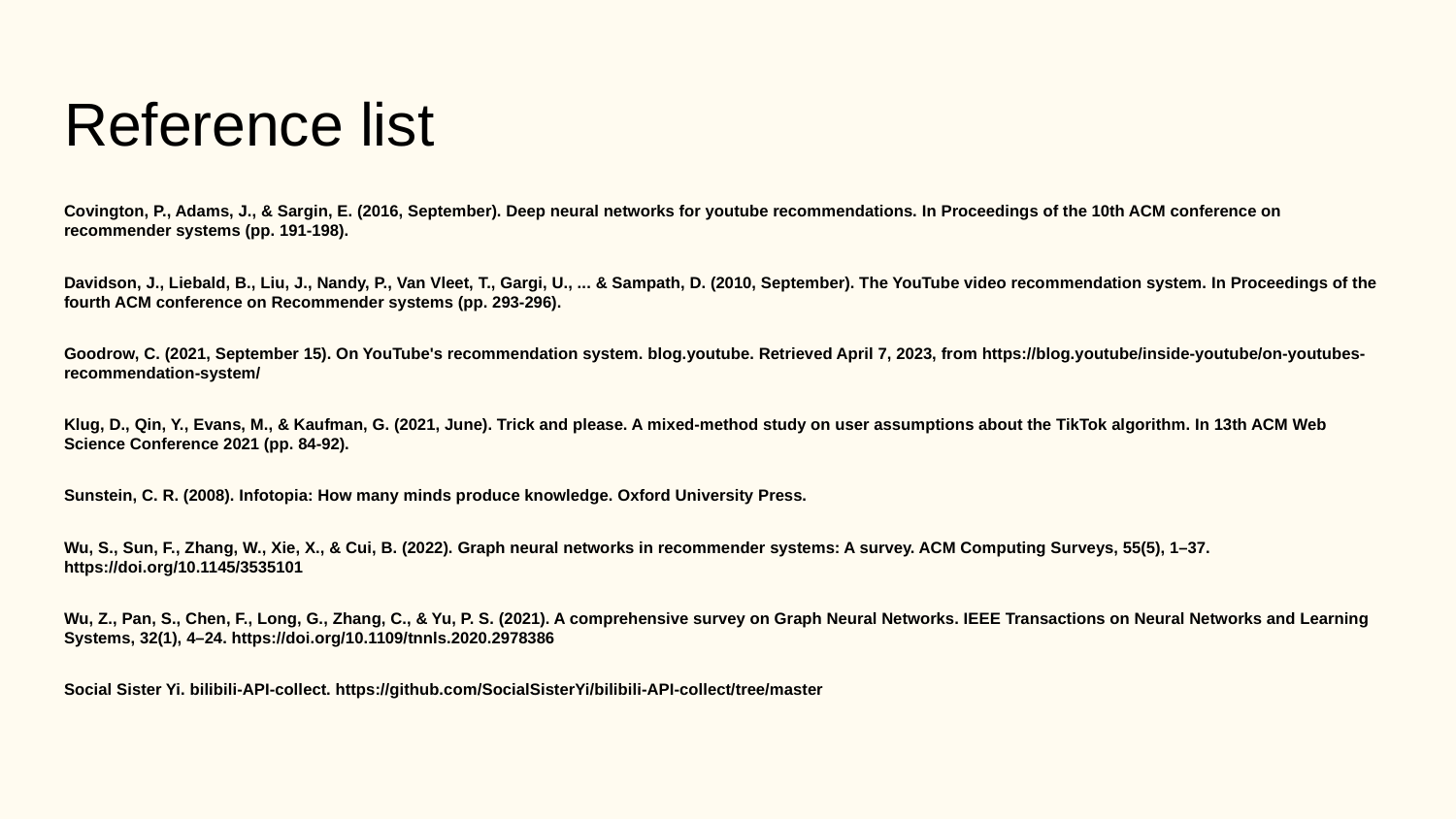

# Reference list
Covington, P., Adams, J., & Sargin, E. (2016, September). Deep neural networks for youtube recommendations. In Proceedings of the 10th ACM conference on recommender systems (pp. 191-198).
Davidson, J., Liebald, B., Liu, J., Nandy, P., Van Vleet, T., Gargi, U., ... & Sampath, D. (2010, September). The YouTube video recommendation system. In Proceedings of the fourth ACM conference on Recommender systems (pp. 293-296).
Goodrow, C. (2021, September 15). On YouTube's recommendation system. blog.youtube. Retrieved April 7, 2023, from https://blog.youtube/inside-youtube/on-youtubes-recommendation-system/
Klug, D., Qin, Y., Evans, M., & Kaufman, G. (2021, June). Trick and please. A mixed-method study on user assumptions about the TikTok algorithm. In 13th ACM Web Science Conference 2021 (pp. 84-92).
Sunstein, C. R. (2008). Infotopia: How many minds produce knowledge. Oxford University Press.
Wu, S., Sun, F., Zhang, W., Xie, X., & Cui, B. (2022). Graph neural networks in recommender systems: A survey. ACM Computing Surveys, 55(5), 1–37. https://doi.org/10.1145/3535101
Wu, Z., Pan, S., Chen, F., Long, G., Zhang, C., & Yu, P. S. (2021). A comprehensive survey on Graph Neural Networks. IEEE Transactions on Neural Networks and Learning Systems, 32(1), 4–24. https://doi.org/10.1109/tnnls.2020.2978386
Social Sister Yi. bilibili-API-collect. https://github.com/SocialSisterYi/bilibili-API-collect/tree/master